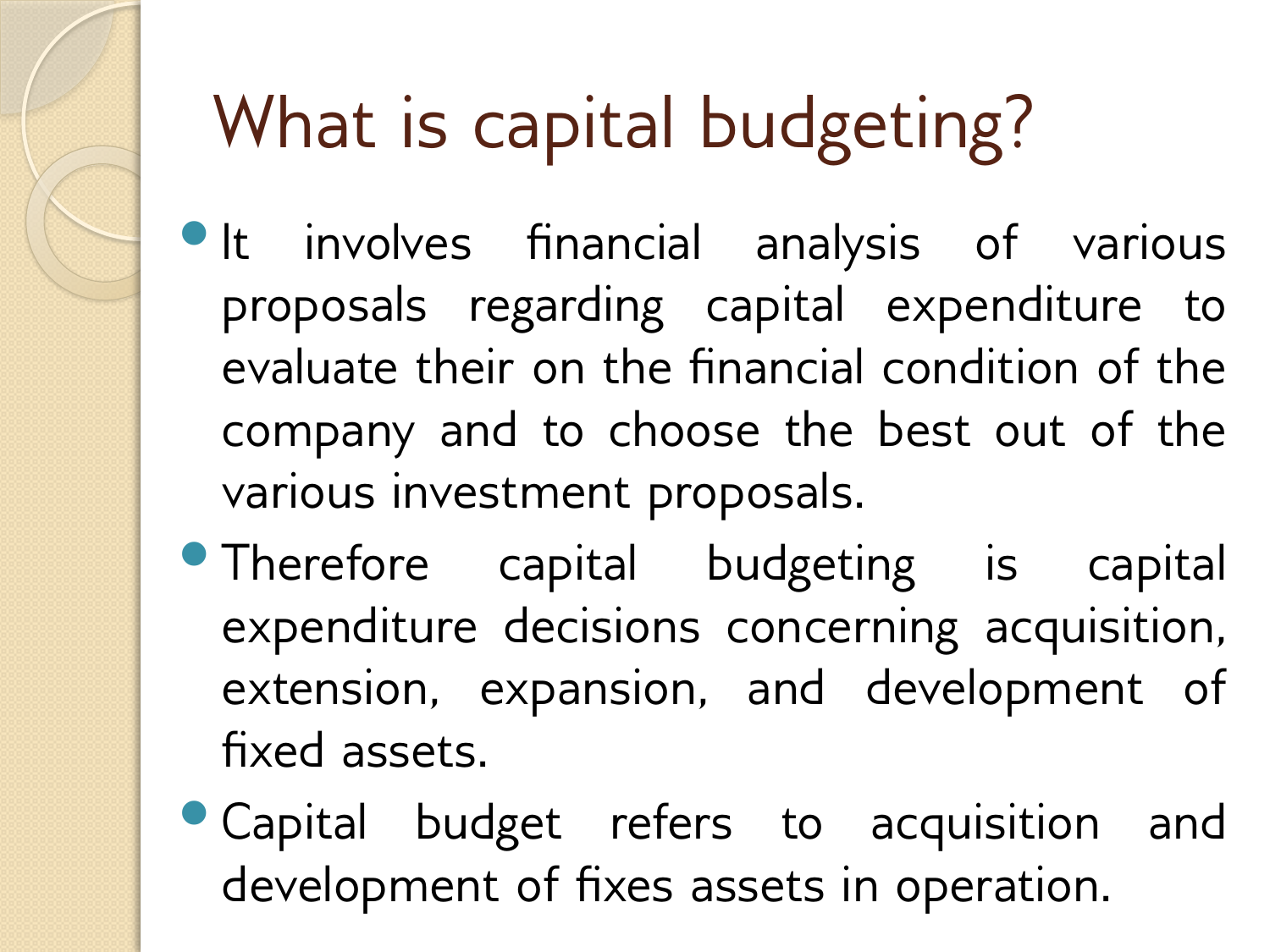

# What is capital budgeting?
It involves financial analysis of various proposals regarding capital expenditure to evaluate their on the financial condition of the company and to choose the best out of the various investment proposals.
Therefore capital budgeting is capital expenditure decisions concerning acquisition, extension, expansion, and development of fixed assets.
Capital budget refers to acquisition and development of fixes assets in operation.